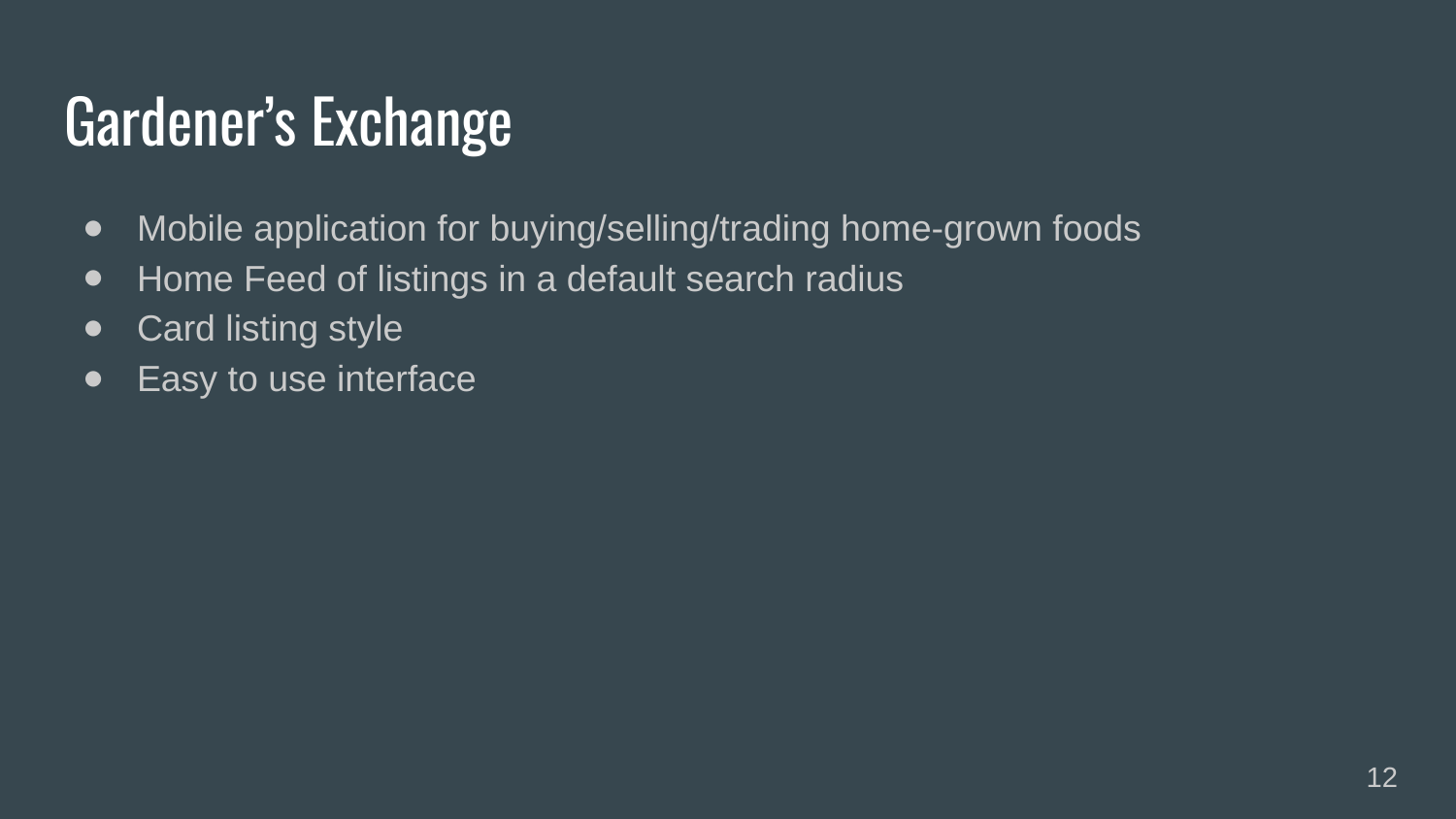

# Gardener’s Exchange
Mobile application for buying/selling/trading home-grown foods
Home Feed of listings in a default search radius
Card listing style
Easy to use interface
12